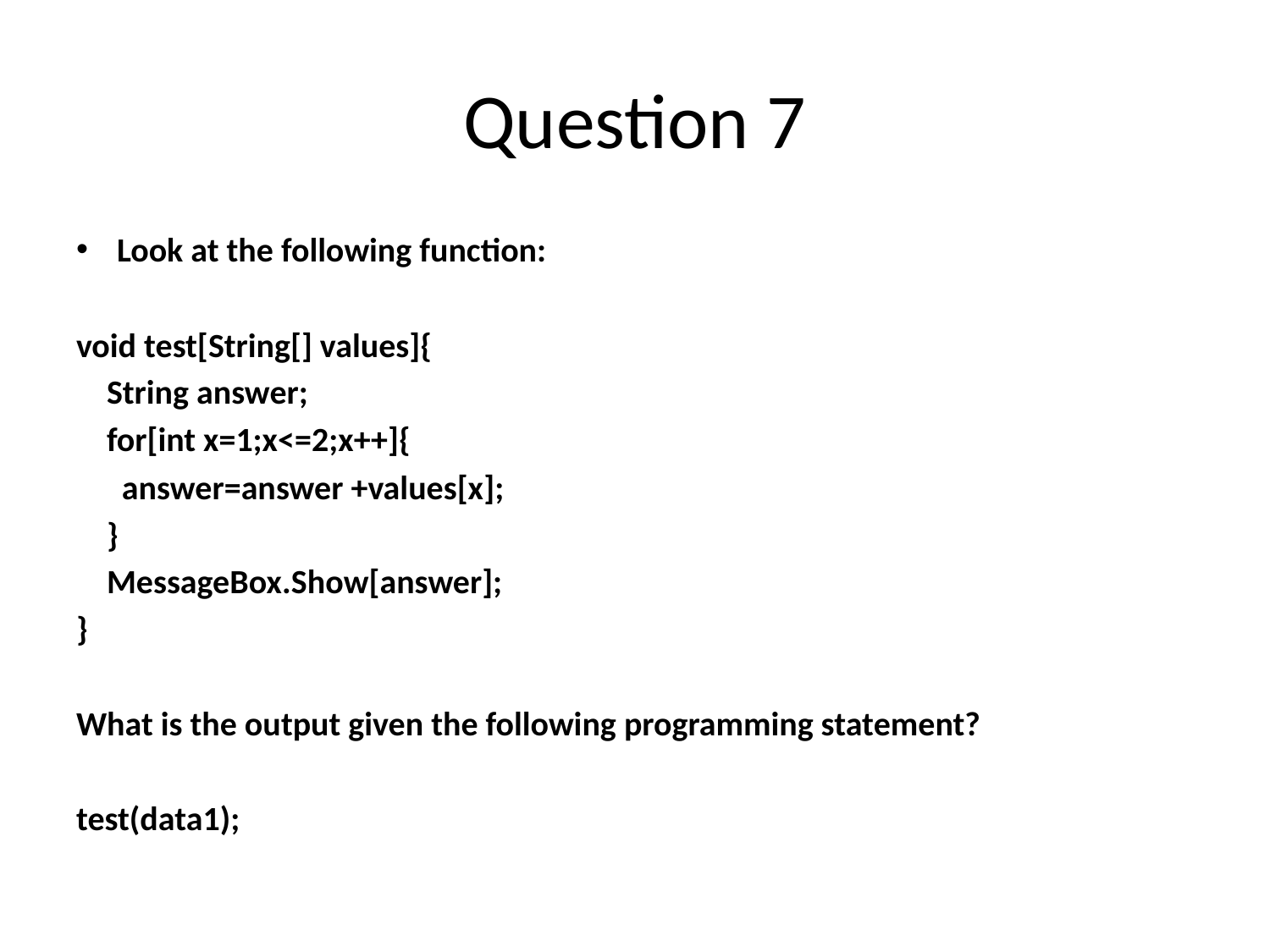

# Question 7
Look at the following function:

void test[String[] values]{
    String answer;
    for[int x=1;x<=2;x++]{
      answer=answer +values[x];
    }
    MessageBox.Show[answer];
}

What is the output given the following programming statement?

test(data1);